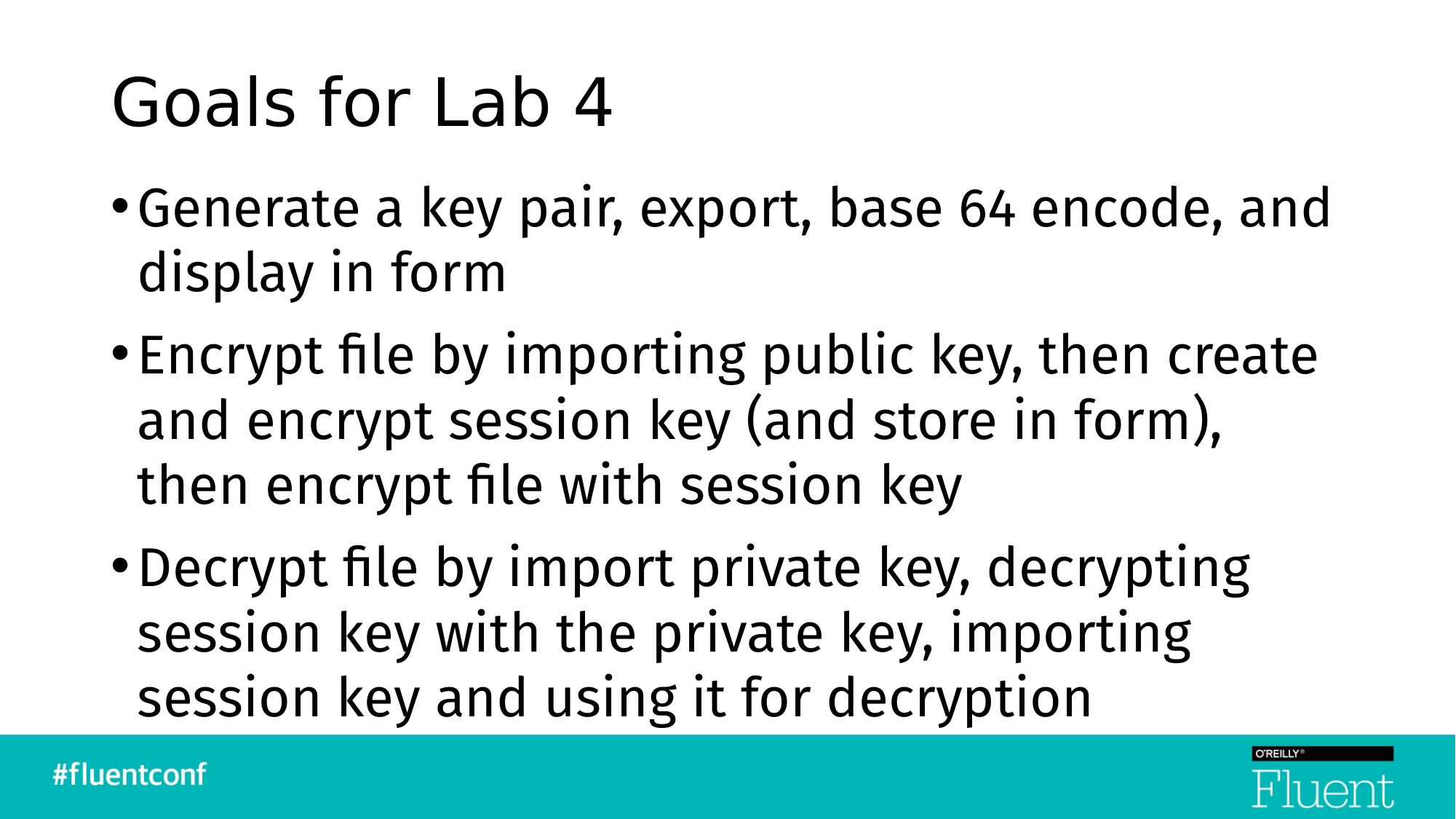

# Goals for Lab 4
Generate a key pair, export, base 64 encode, and display in form
Encrypt file by importing public key, then create and encrypt session key (and store in form), then encrypt file with session key
Decrypt file by import private key, decrypting session key with the private key, importing session key and using it for decryption